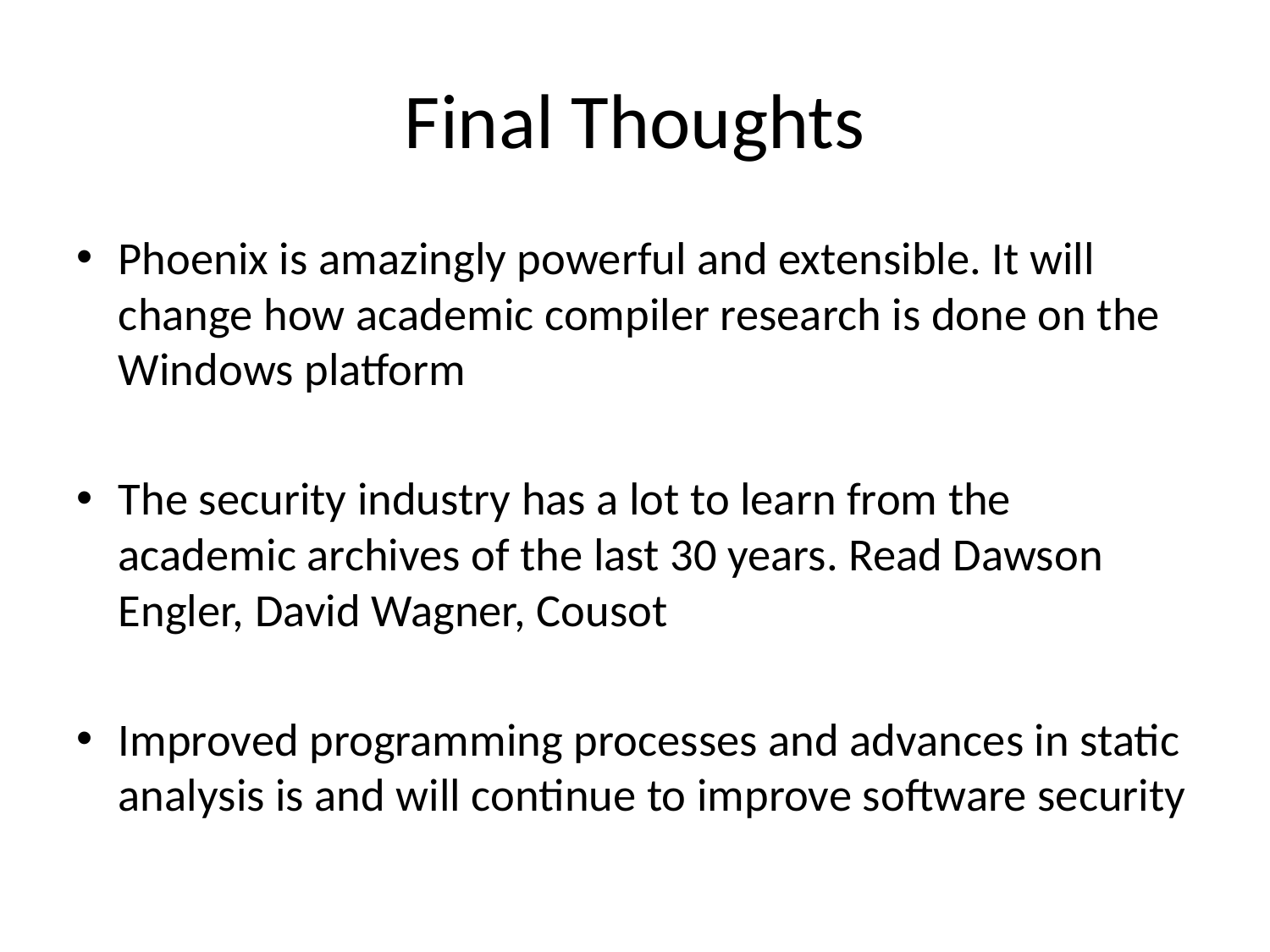

# Final Thoughts
Phoenix is amazingly powerful and extensible. It will change how academic compiler research is done on the Windows platform

The security industry has a lot to learn from the academic archives of the last 30 years. Read Dawson Engler, David Wagner, Cousot

Improved programming processes and advances in static analysis is and will continue to improve software security